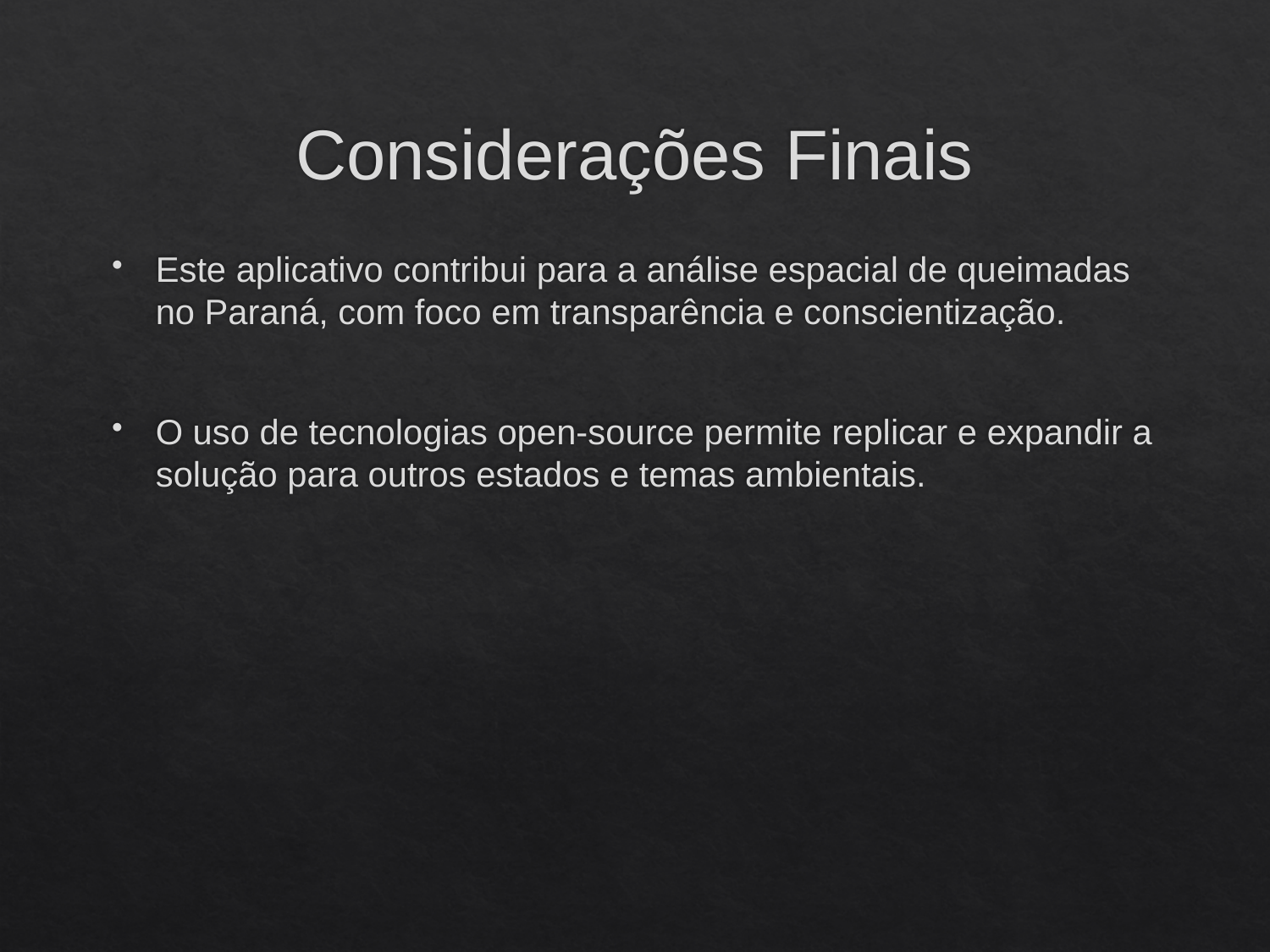

# Considerações Finais
Este aplicativo contribui para a análise espacial de queimadas no Paraná, com foco em transparência e conscientização.

O uso de tecnologias open-source permite replicar e expandir a solução para outros estados e temas ambientais.